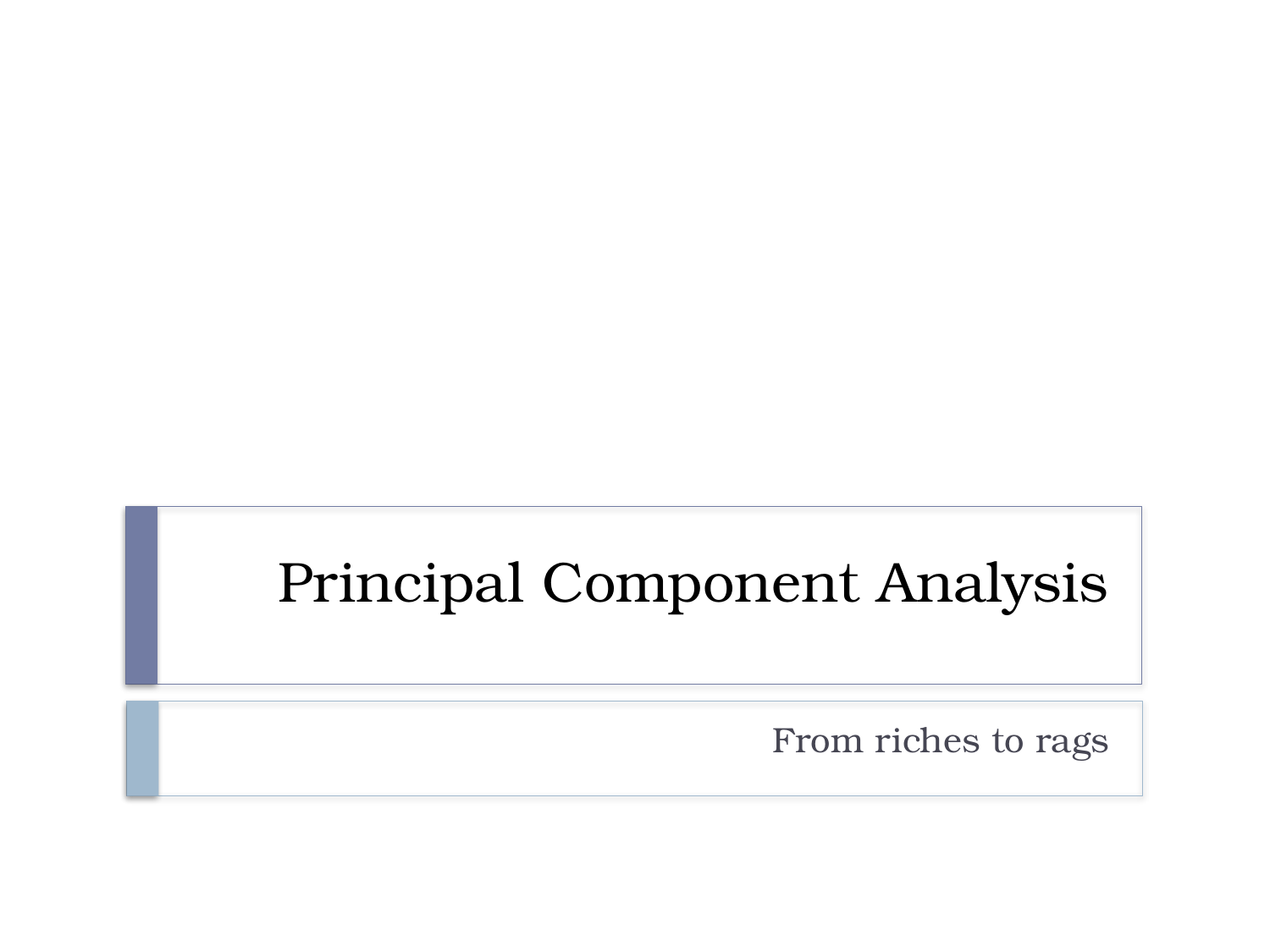

# Principal Component Analysis
From riches to rags